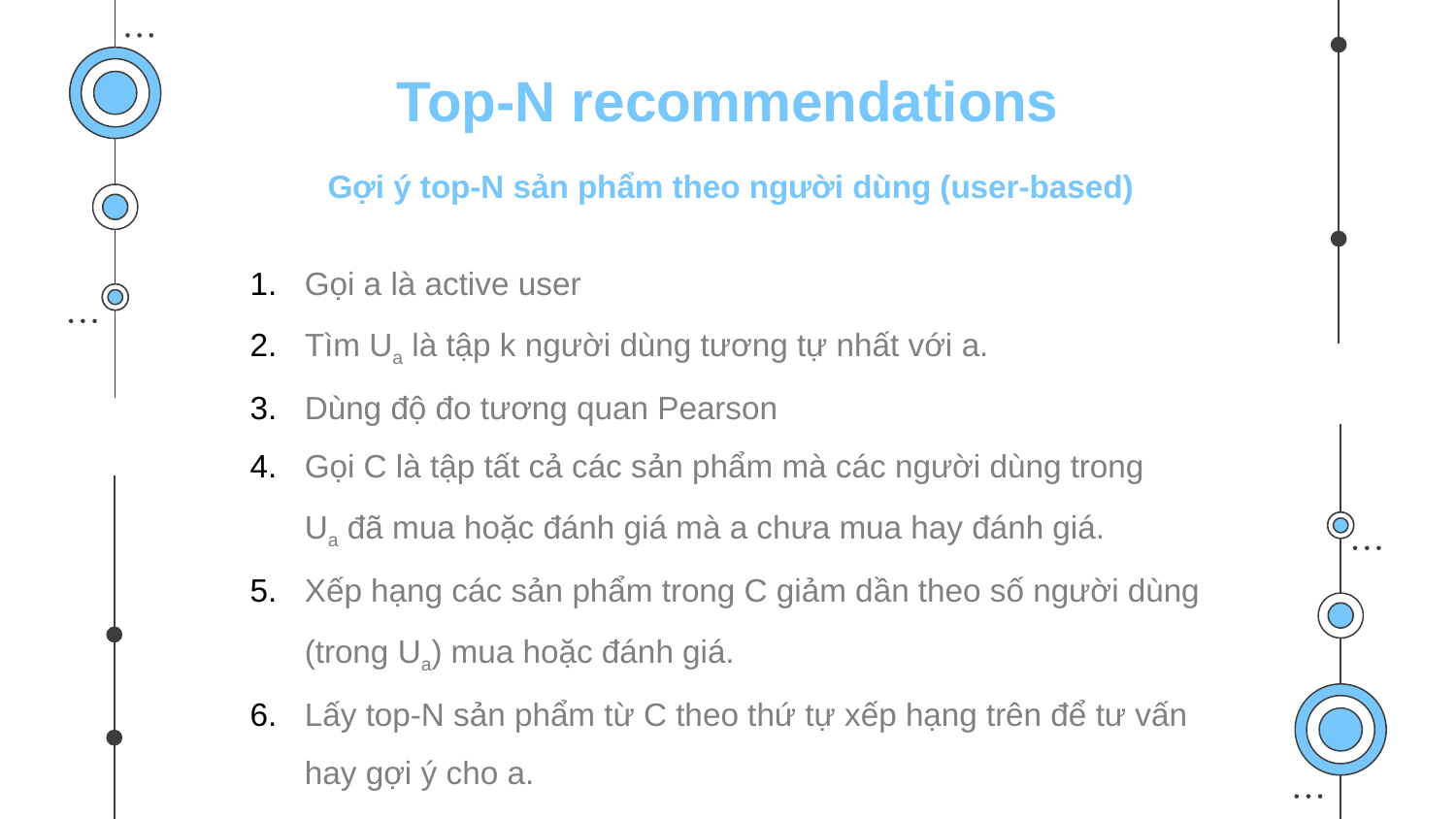

# Top-N recommendations
Gợi ý top-N sản phẩm theo người dùng (user-based)

Gọi a là active user
Tìm Ua là tập k người dùng tương tự nhất với a.
Dùng độ đo tương quan Pearson
Gọi C là tập tất cả các sản phẩm mà các người dùng trong Ua đã mua hoặc đánh giá mà a chưa mua hay đánh giá.
Xếp hạng các sản phẩm trong C giảm dần theo số người dùng (trong Ua) mua hoặc đánh giá.
Lấy top-N sản phẩm từ C theo thứ tự xếp hạng trên để tư vấn hay gợi ý cho a.